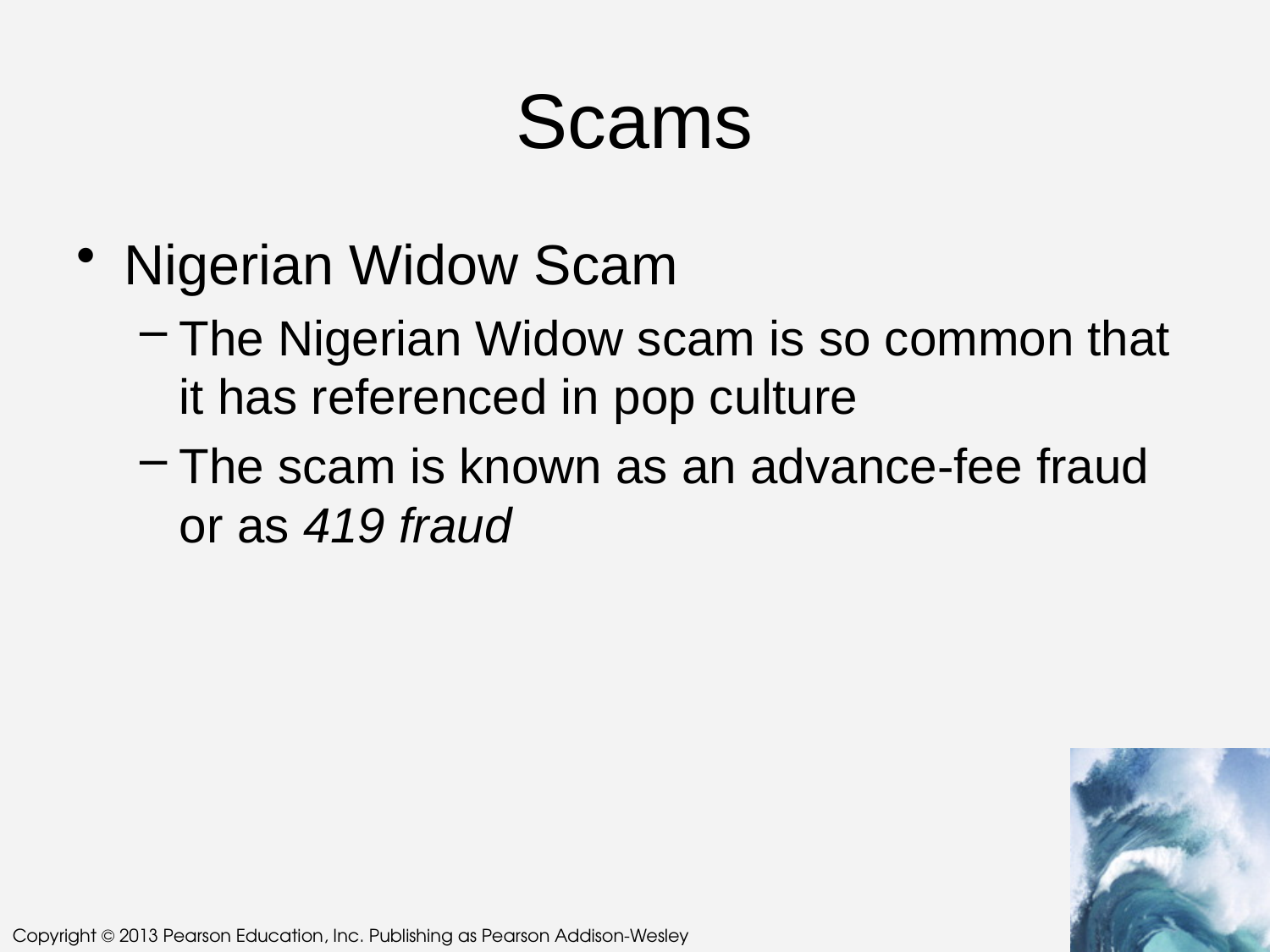

# Scams
Nigerian Widow Scam
The Nigerian Widow scam is so common that it has referenced in pop culture
The scam is known as an advance-fee fraud or as 419 fraud